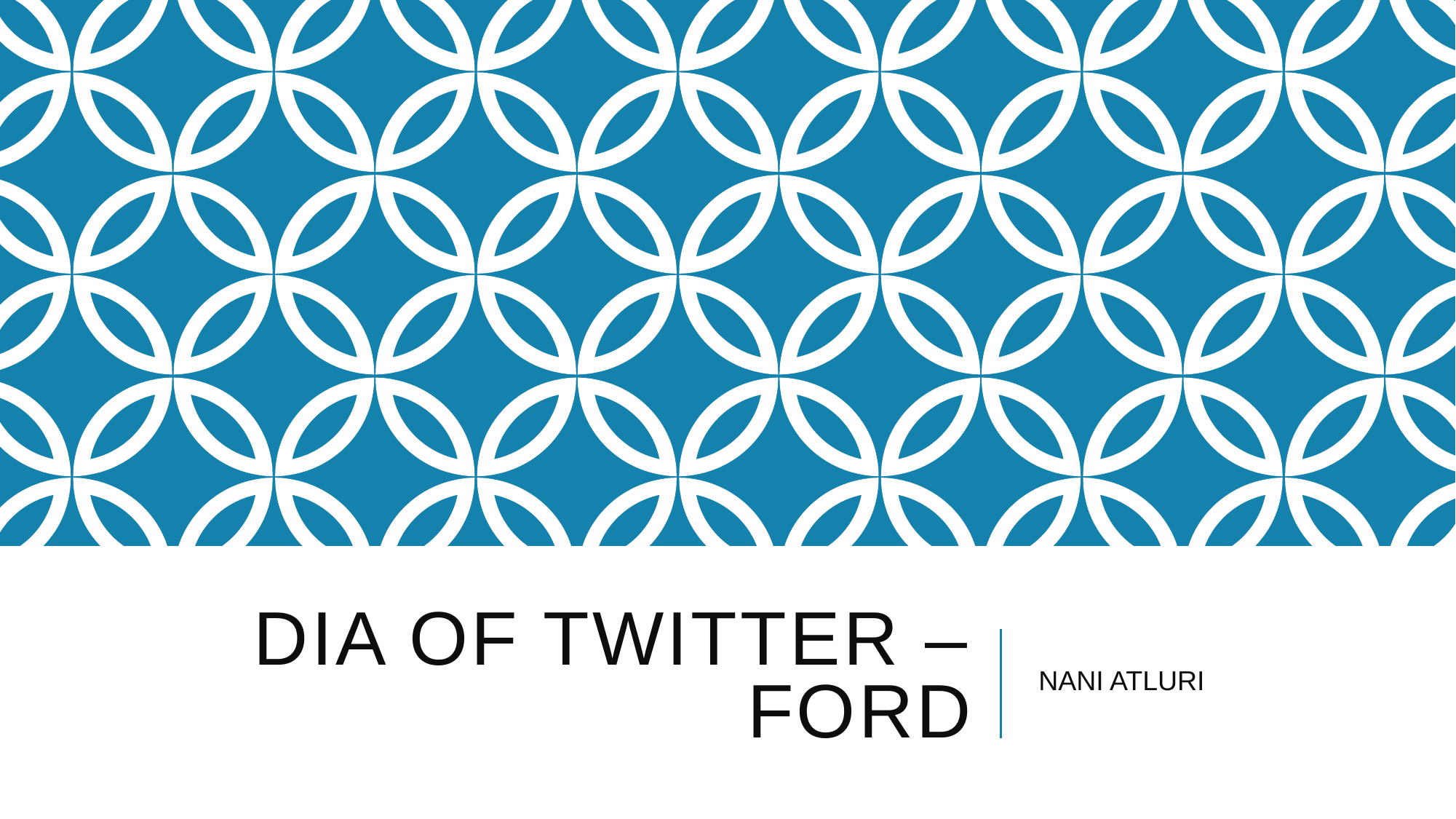

# DIA OF TWITTER –FORD
NANI ATLURI